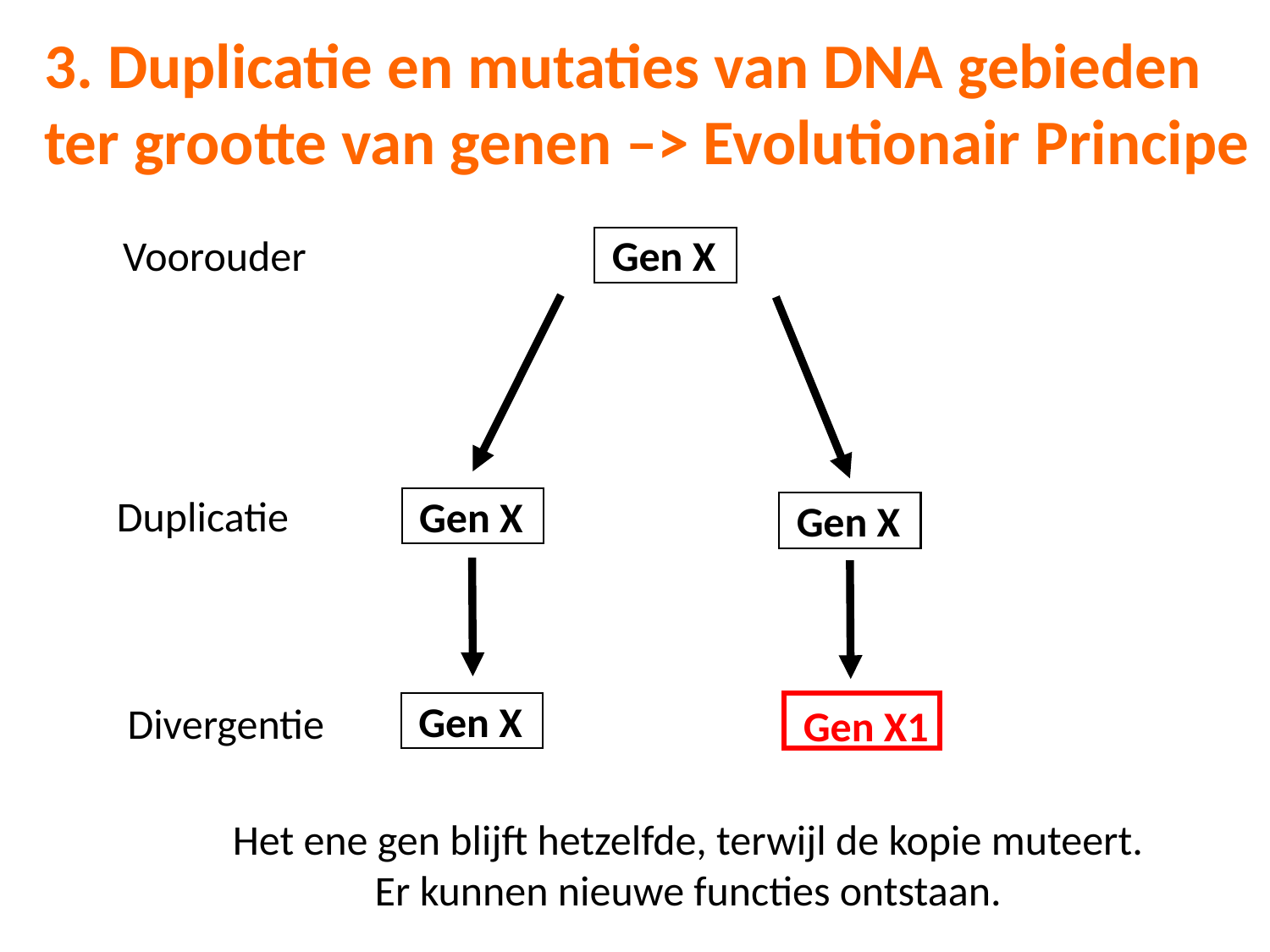

3. Duplicatie en mutaties van DNA gebieden ter grootte van genen –> Evolutionair Principe
Gen X

Voorouder
Duplicatie
Gen X

Gen X

Gen X

Divergentie

Gen X1
Het ene gen blijft hetzelfde, terwijl de kopie muteert.
Er kunnen nieuwe functies ontstaan.